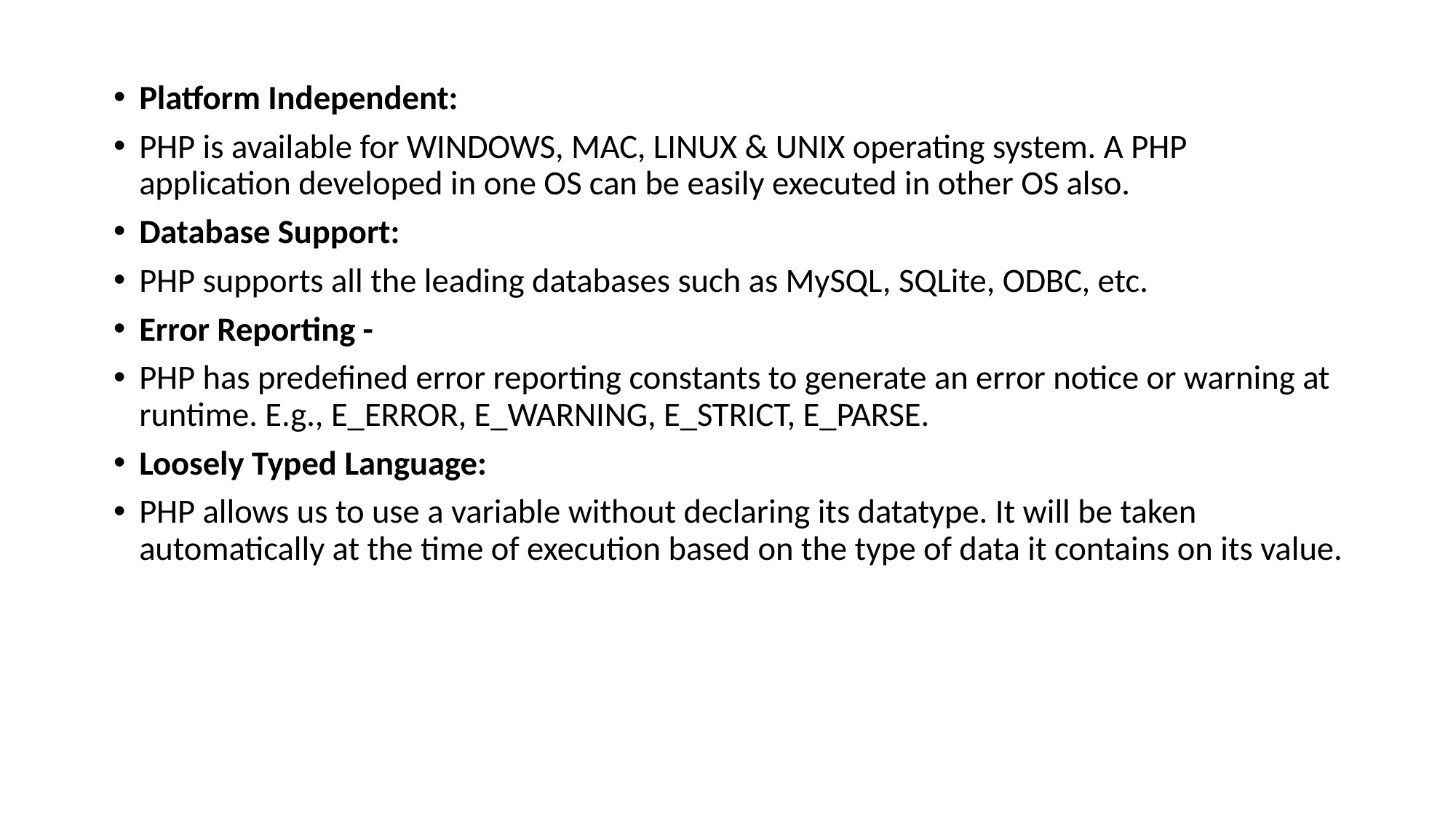

Platform Independent:
PHP is available for WINDOWS, MAC, LINUX & UNIX operating system. A PHP application developed in one OS can be easily executed in other OS also.
Database Support:
PHP supports all the leading databases such as MySQL, SQLite, ODBC, etc.
Error Reporting -
PHP has predefined error reporting constants to generate an error notice or warning at runtime. E.g., E_ERROR, E_WARNING, E_STRICT, E_PARSE.
Loosely Typed Language:
PHP allows us to use a variable without declaring its datatype. It will be taken automatically at the time of execution based on the type of data it contains on its value.